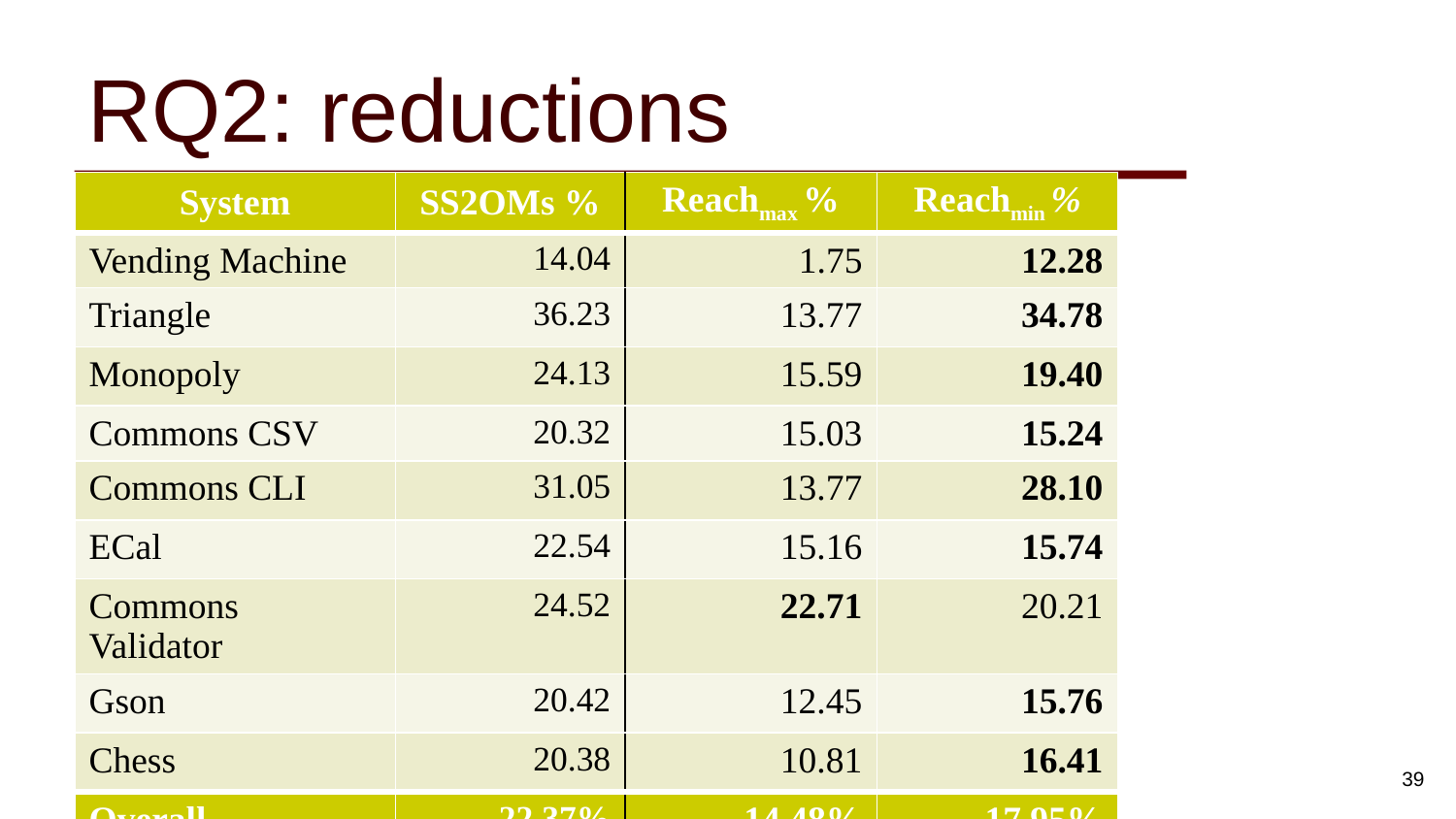

# RQ2: reductions
| System | SS2OMs % | Reachmax % | Reachmin % |
| --- | --- | --- | --- |
| Vending Machine | 14.04 | 1.75 | 12.28 |
| Triangle | 36.23 | 13.77 | 34.78 |
| Monopoly | 24.13 | 15.59 | 19.40 |
| Commons CSV | 20.32 | 15.03 | 15.24 |
| Commons CLI | 31.05 | 13.77 | 28.10 |
| ECal | 22.54 | 15.16 | 15.74 |
| Commons Validator | 24.52 | 22.71 | 20.21 |
| Gson | 20.42 | 12.45 | 15.76 |
| Chess | 20.38 | 10.81 | 16.41 |
| Overall | 22.37% | 14.48% | 17.95% |
39